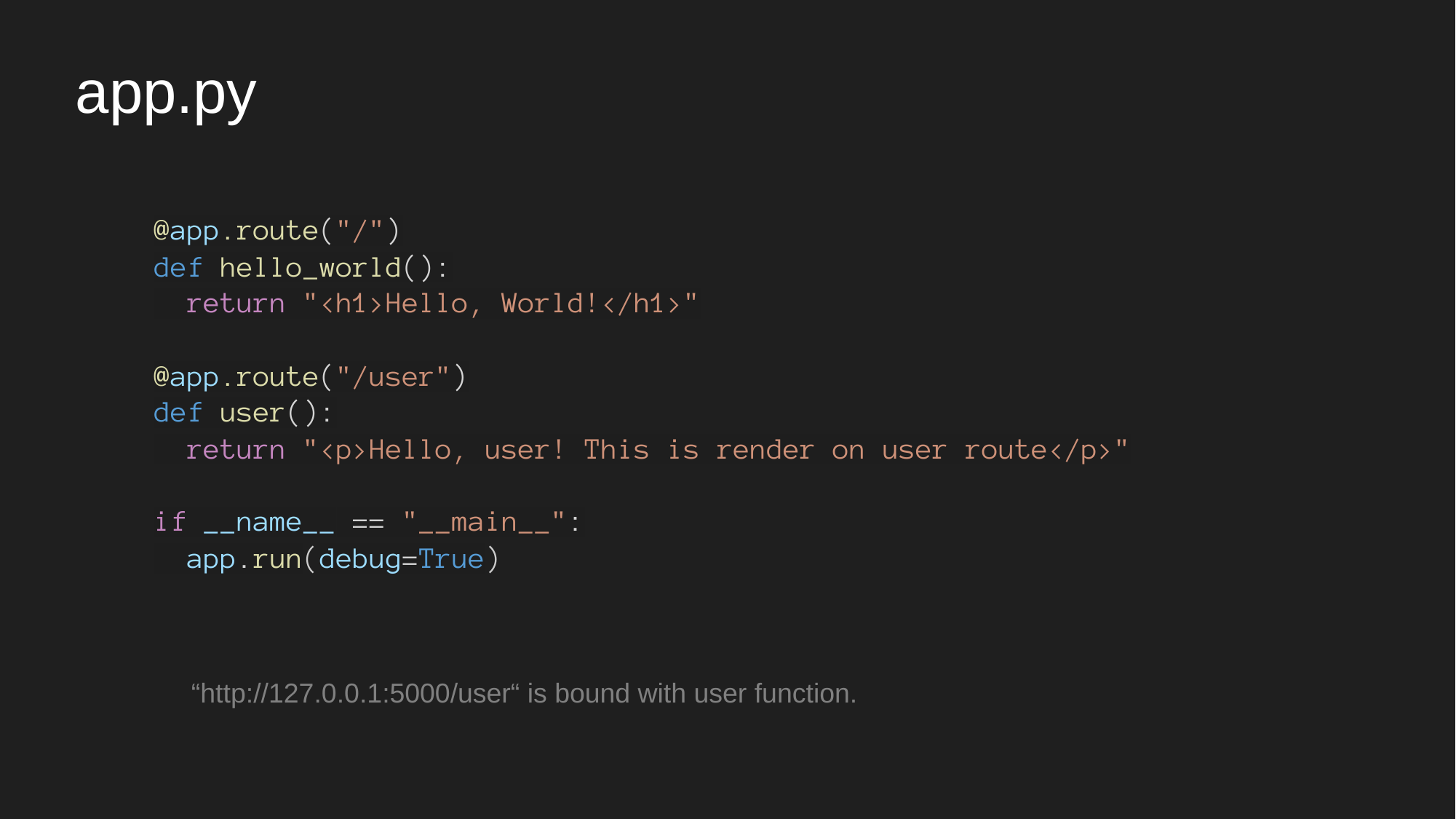

app.py
@app.route("/")
def hello_world():
  return "<h1>Hello, World!</h1>"
@app.route("/user")
def user():
  return "<p>Hello, user! This is render on user route</p>"
if __name__ == "__main__":
  app.run(debug=True)
“http://127.0.0.1:5000/user“ is bound with user function.